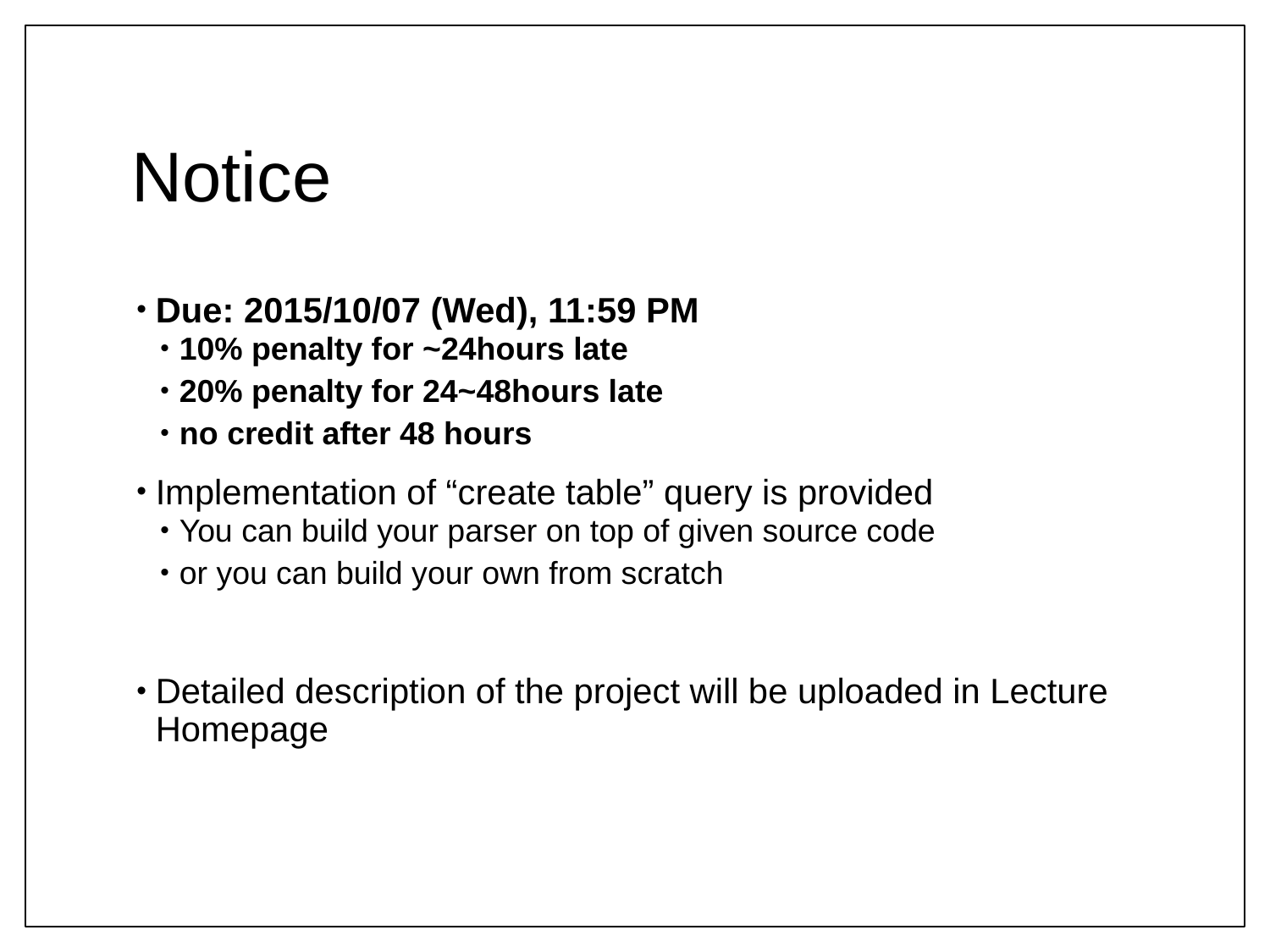

# Notice
Due: 2015/10/07 (Wed), 11:59 PM
10% penalty for ~24hours late
20% penalty for 24~48hours late
no credit after 48 hours
Implementation of “create table” query is provided
You can build your parser on top of given source code
or you can build your own from scratch

Detailed description of the project will be uploaded in Lecture Homepage